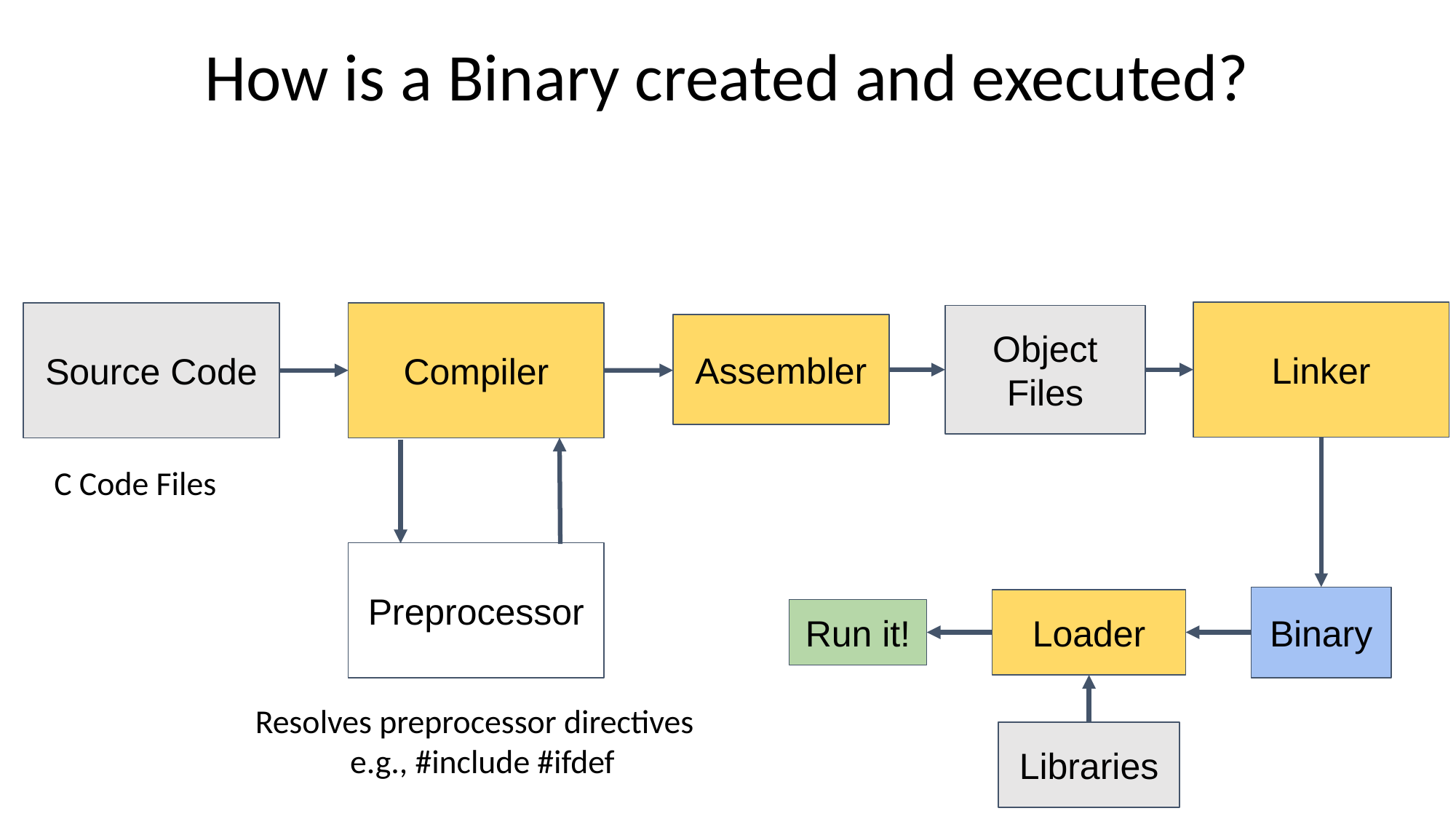

# How is a Binary created and executed?
Linker
Source Code
Compiler
Object Files
Assembler
C Code Files
Preprocessor
Binary
Loader
Run it!
Resolves preprocessor directives
e.g., #include #ifdef
Libraries